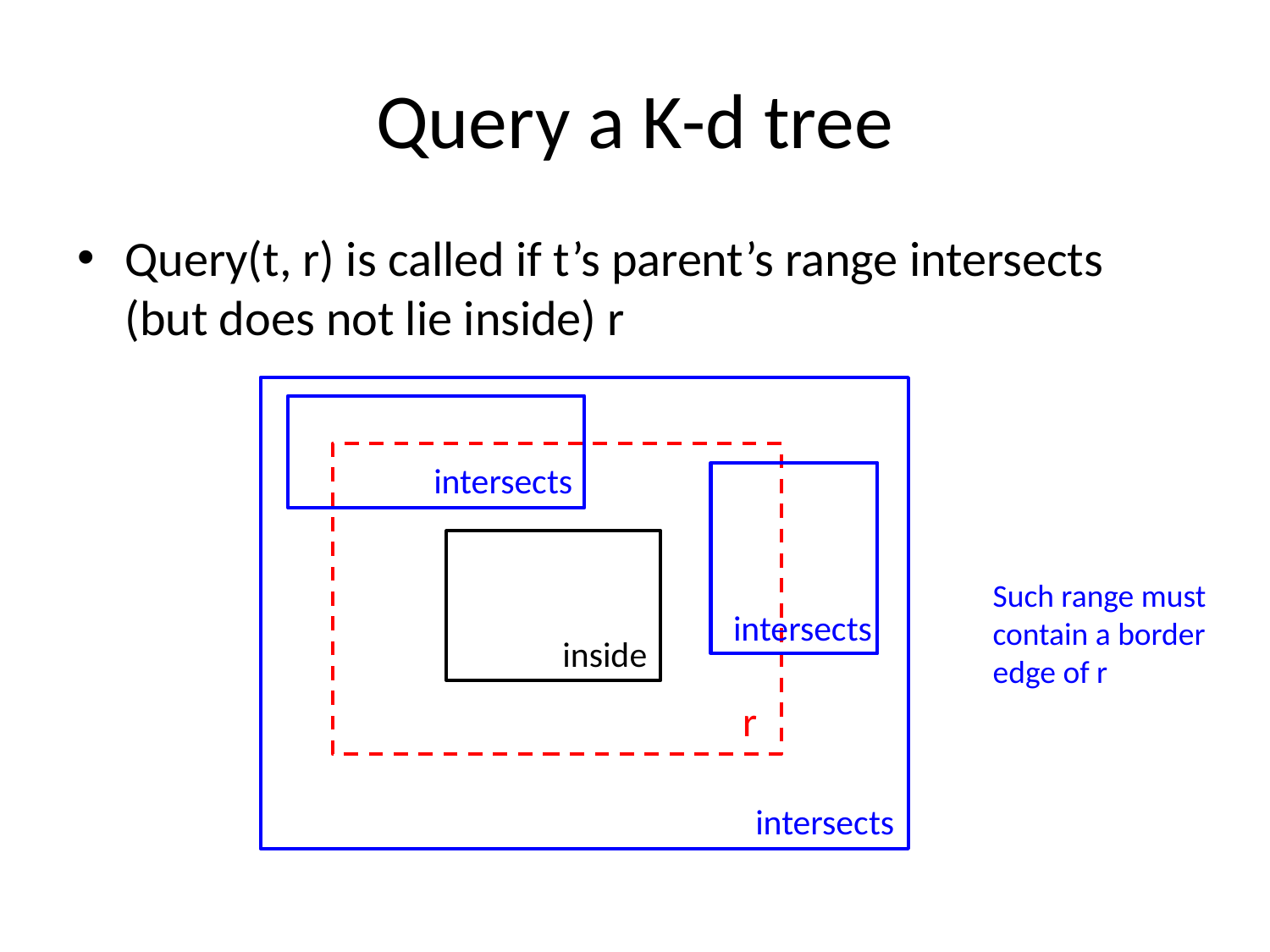

# Query a K-d tree
Query(t, r) is called if t’s parent’s range intersects (but does not lie inside) r

intersects

Such range must contain a border edge of r
intersects
inside
r
intersects